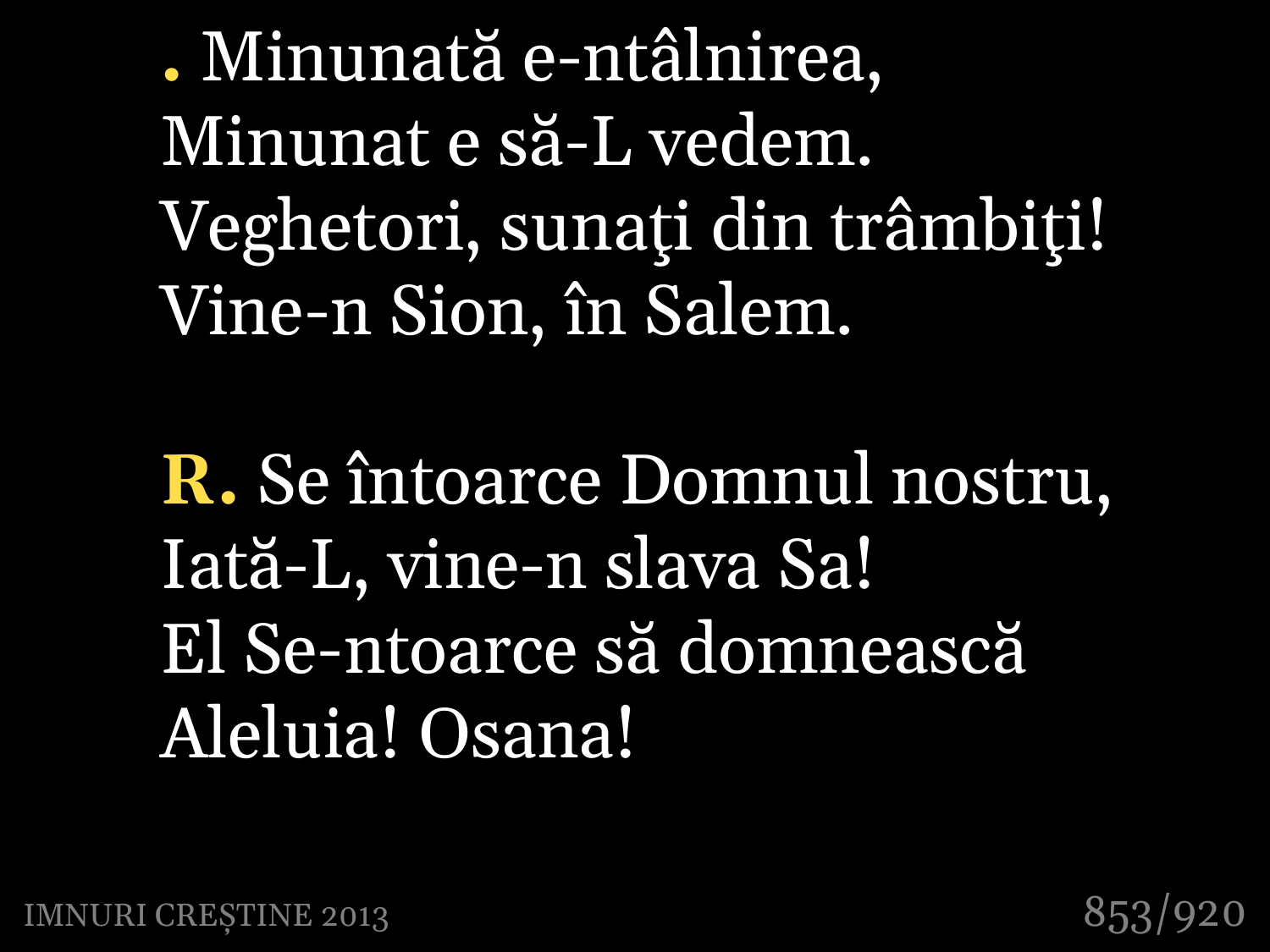

. Minunată e-ntâlnirea,
Minunat e să-L vedem.
Veghetori, sunaţi din trâmbiţi!
Vine-n Sion, în Salem.

R. Se întoarce Domnul nostru,
Iată-L, vine-n slava Sa!
El Se-ntoarce să domnească
Aleluia! Osana!
853/920
IMNURI CREȘTINE 2013